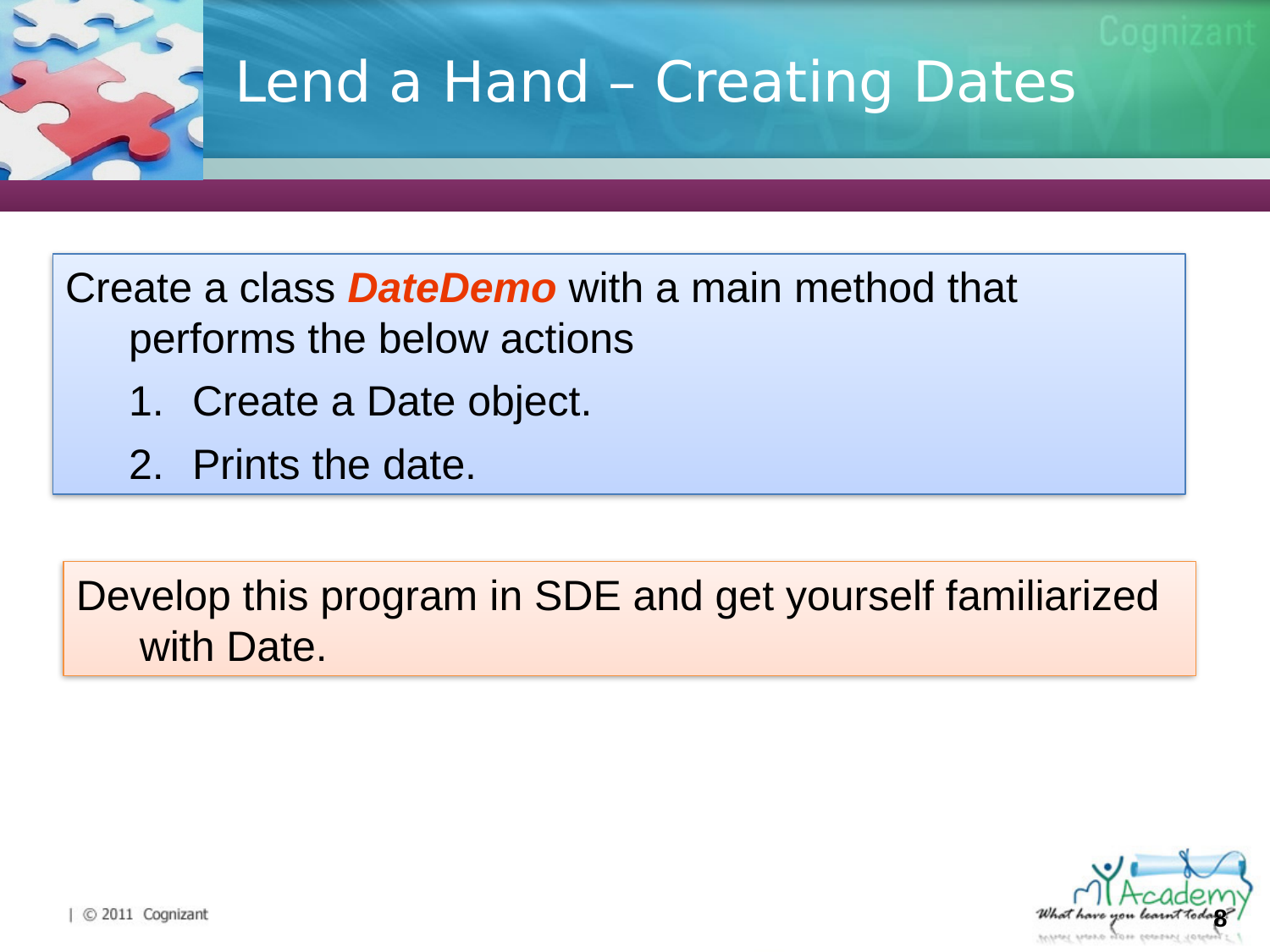

# Lend a Hand – Creating Dates
Create a class DateDemo with a main method that performs the below actions
Create a Date object.
Prints the date.
Develop this program in SDE and get yourself familiarized with Date.
8